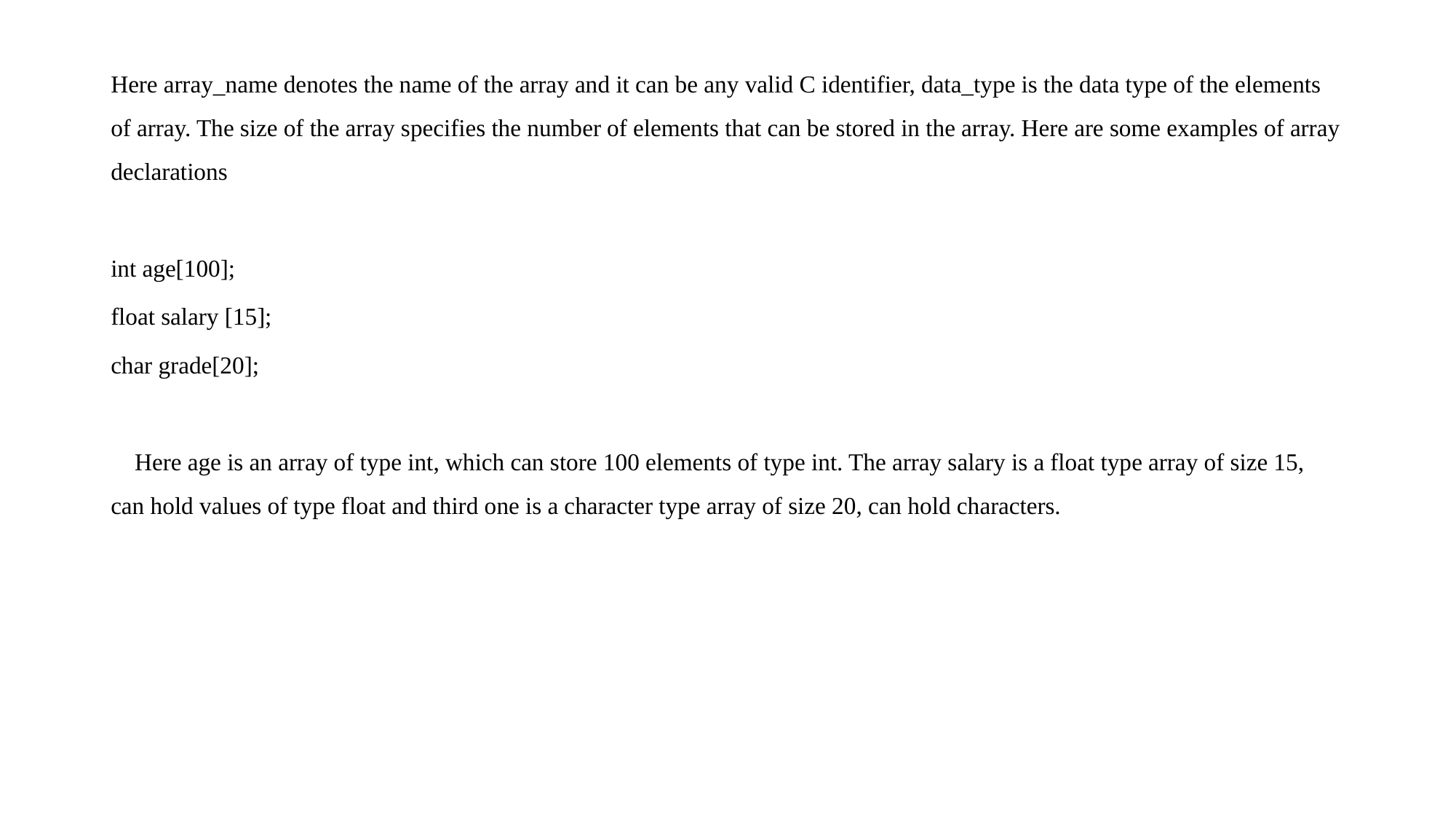

Here array_name denotes the name of the array and it can be any valid C identifier, data_type is the data type of the elements of array. The size of the array specifies the number of elements that can be stored in the array. Here are some examples of array declarations

int age[100];
float salary [15];
char grade[20];

    Here age is an array of type int, which can store 100 elements of type int. The array salary is a float type array of size 15, can hold values of type float and third one is a character type array of size 20, can hold characters.